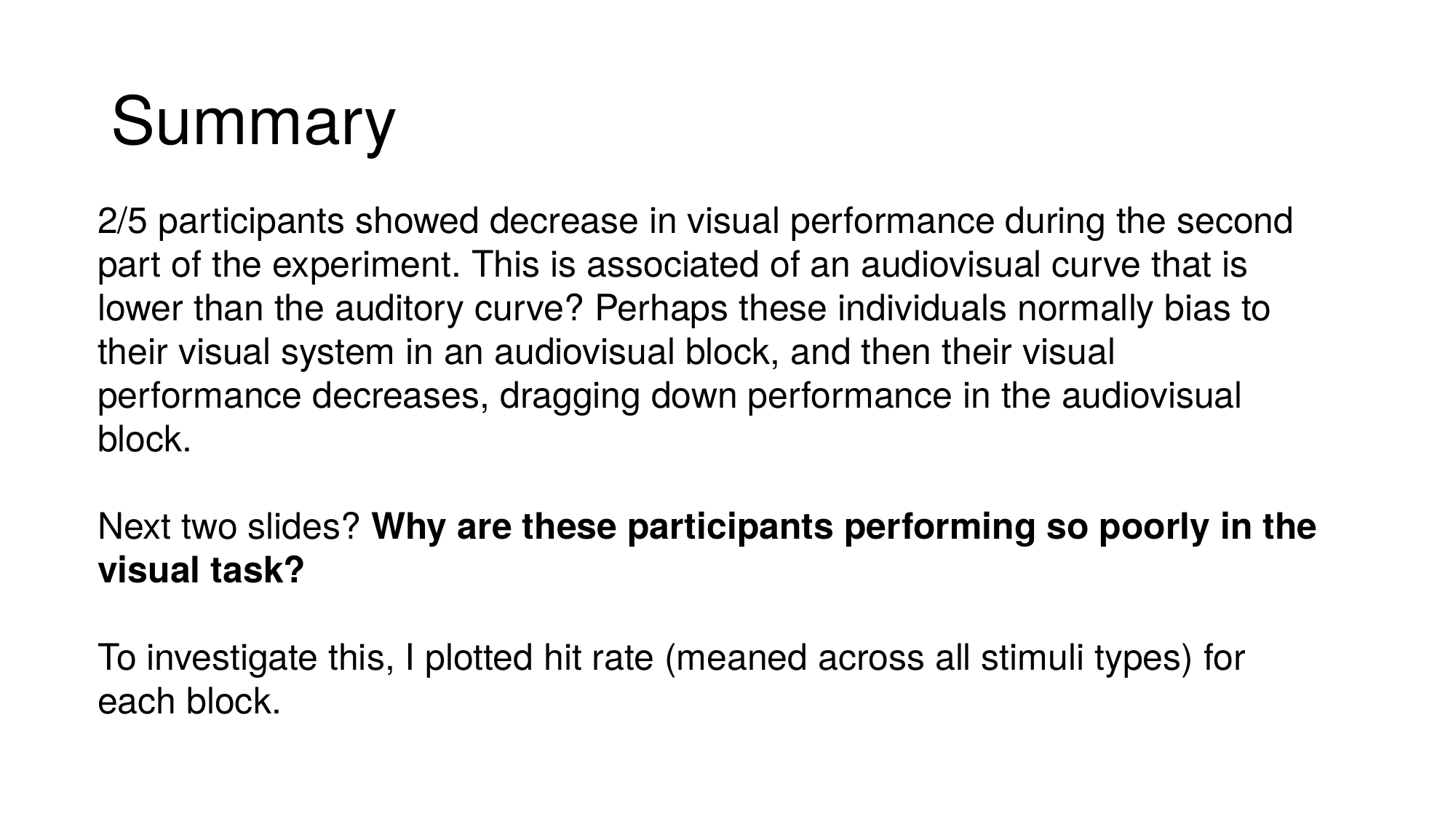

# Summary
2/5 participants showed decrease in visual performance during the second part of the experiment. This is associated of an audiovisual curve that is lower than the auditory curve? Perhaps these individuals normally bias to their visual system in an audiovisual block, and then their visual performance decreases, dragging down performance in the audiovisual block.

Next two slides? Why are these participants performing so poorly in the visual task?

To investigate this, I plotted hit rate (meaned across all stimuli types) for each block.